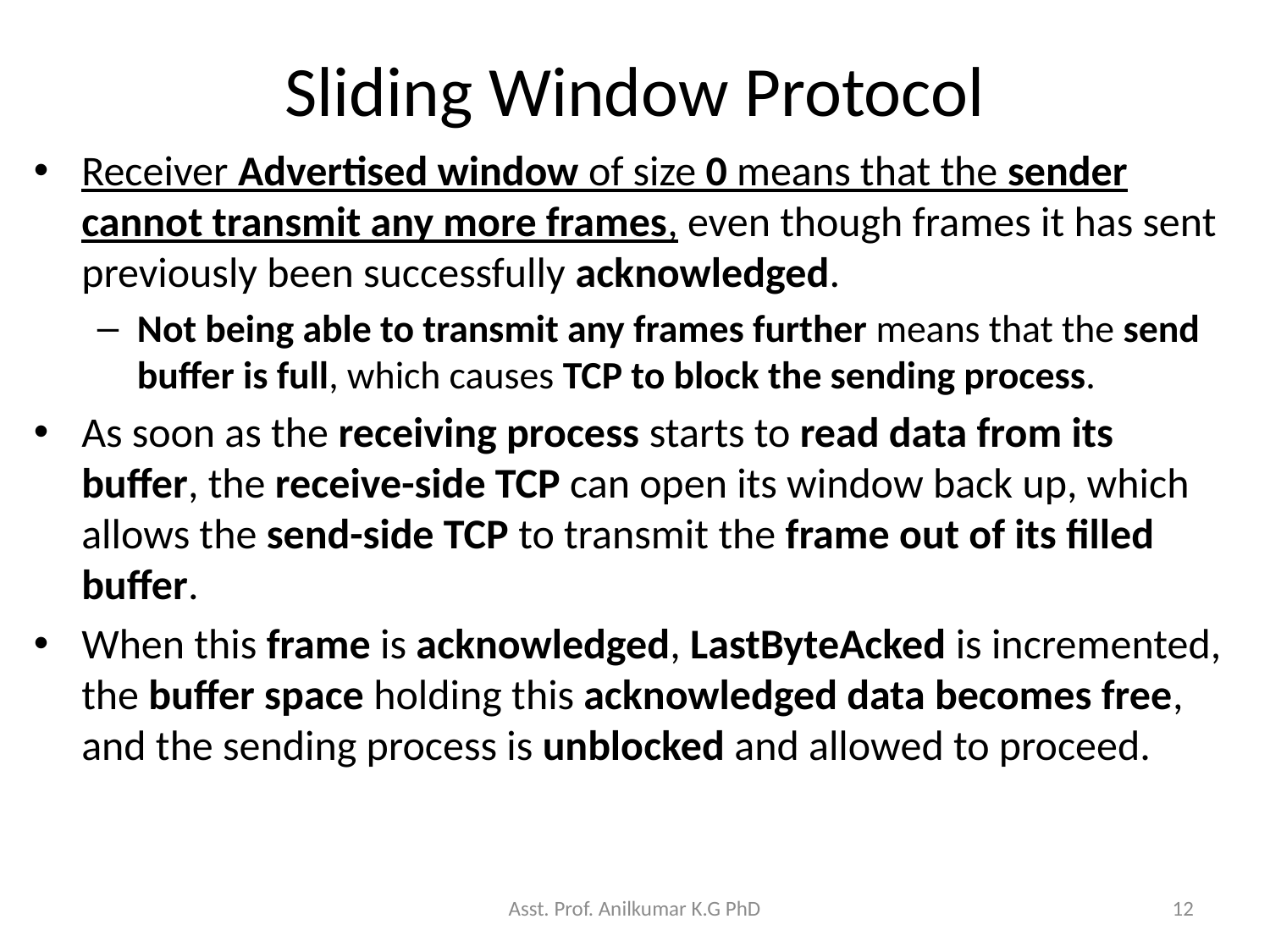

# Sliding Window Protocol
Receiver Advertised window of size 0 means that the sender cannot transmit any more frames, even though frames it has sent previously been successfully acknowledged.
Not being able to transmit any frames further means that the send buffer is full, which causes TCP to block the sending process.
As soon as the receiving process starts to read data from its buffer, the receive-side TCP can open its window back up, which allows the send-side TCP to transmit the frame out of its filled buffer.
When this frame is acknowledged, LastByteAcked is incremented, the buffer space holding this acknowledged data becomes free, and the sending process is unblocked and allowed to proceed.
Asst. Prof. Anilkumar K.G PhD
12